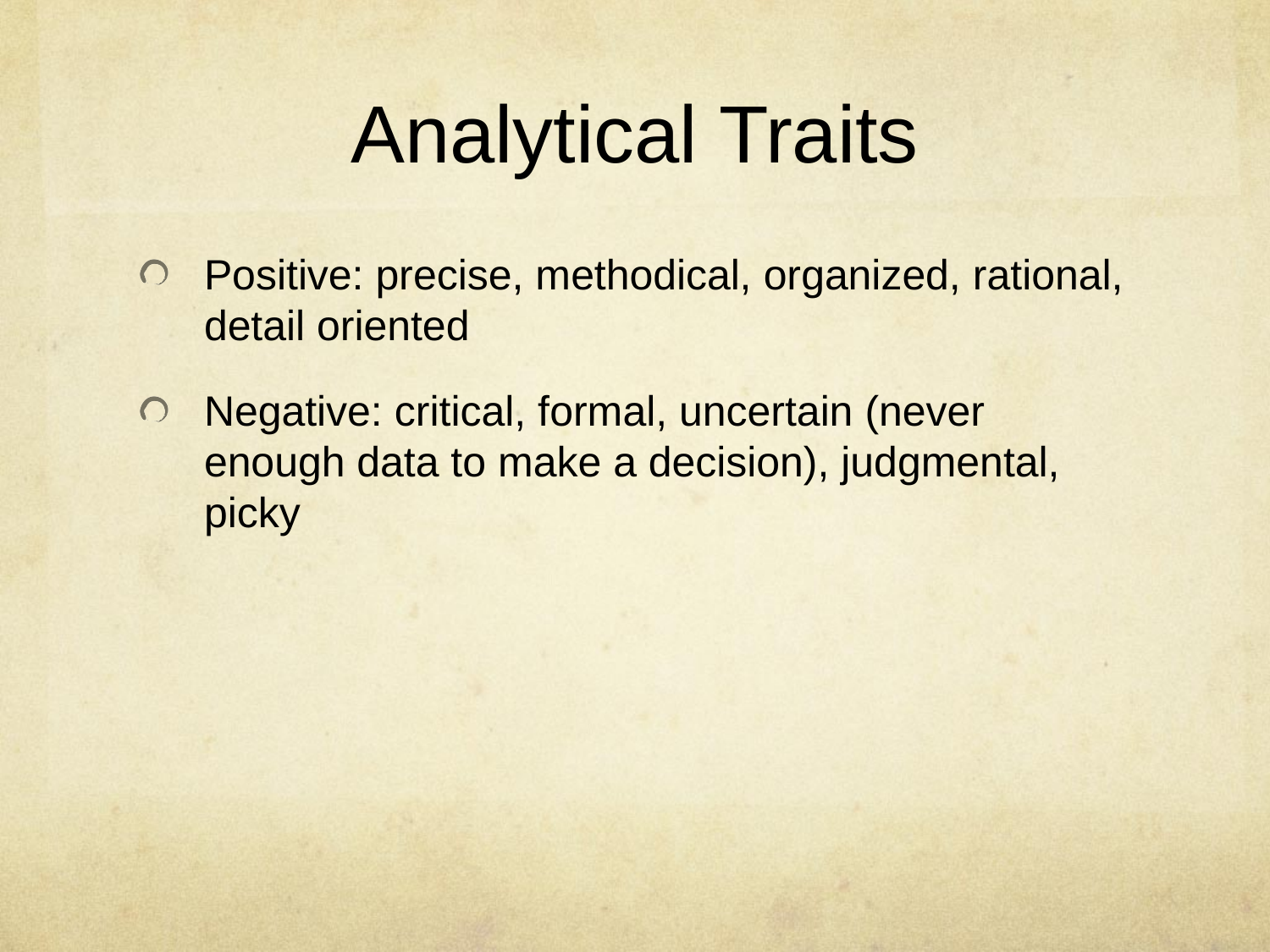

# Analytical Traits
Positive: precise, methodical, organized, rational, detail oriented
Negative: critical, formal, uncertain (never enough data to make a decision), judgmental, picky